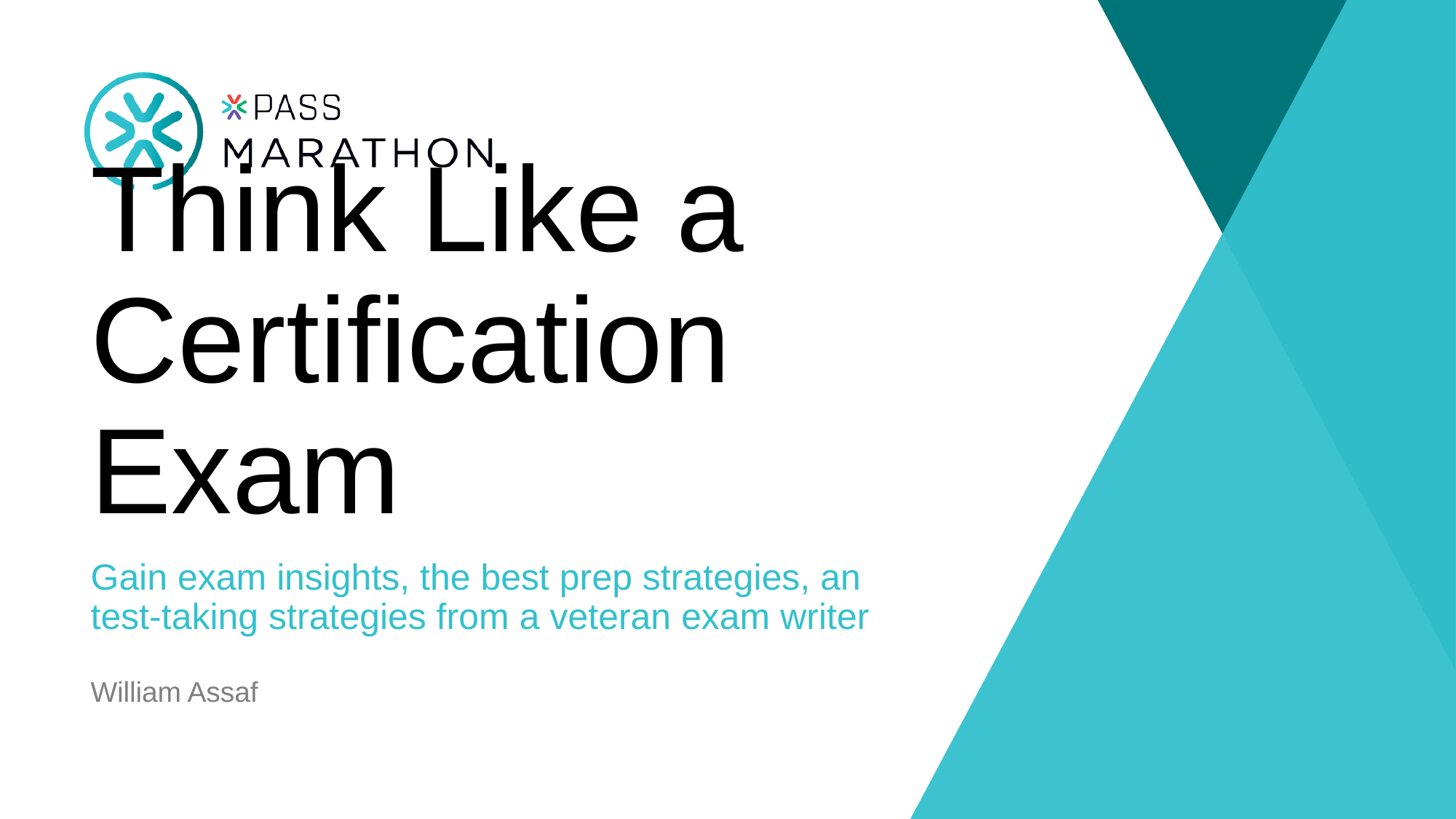

Think Like a Certification Exam
Gain exam insights, the best prep strategies, an test-taking strategies from a veteran exam writer
William Assaf